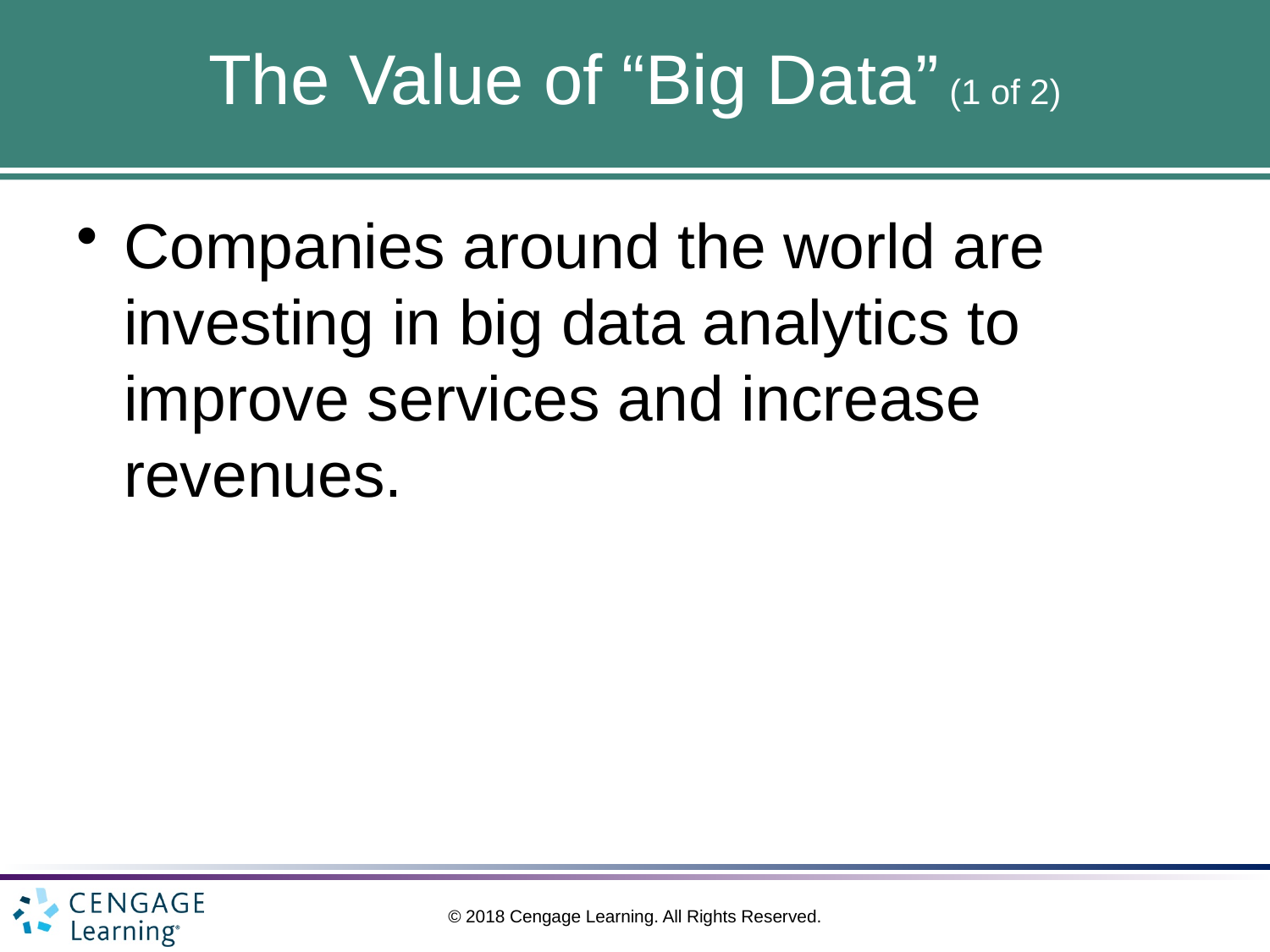

# The Value of “Big Data” (1 of 2)
Companies around the world are investing in big data analytics to improve services and increase revenues.